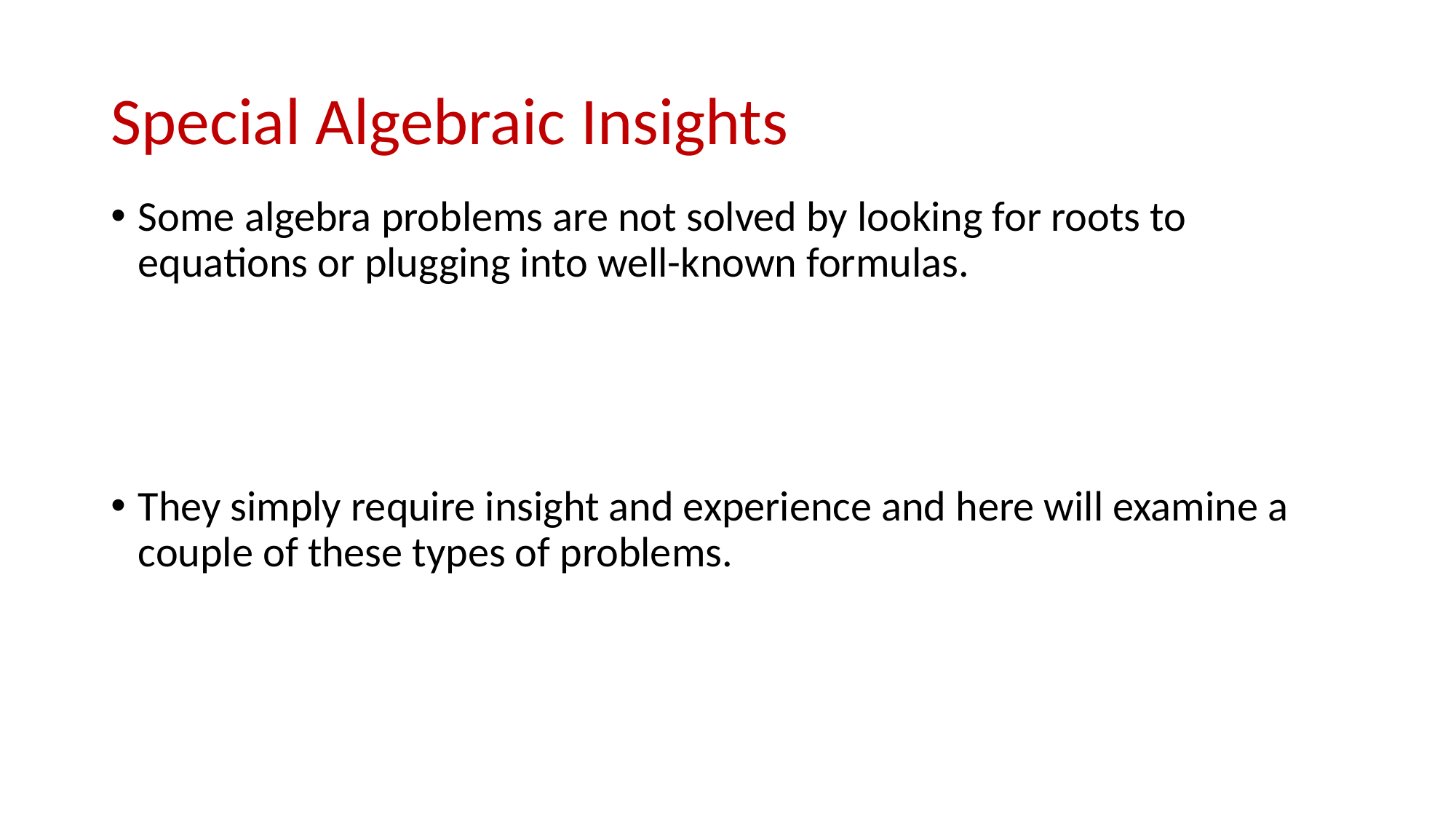

# Special Algebraic Insights
Some algebra problems are not solved by looking for roots to equations or plugging into well-known formulas.

They simply require insight and experience and here will examine a couple of these types of problems.